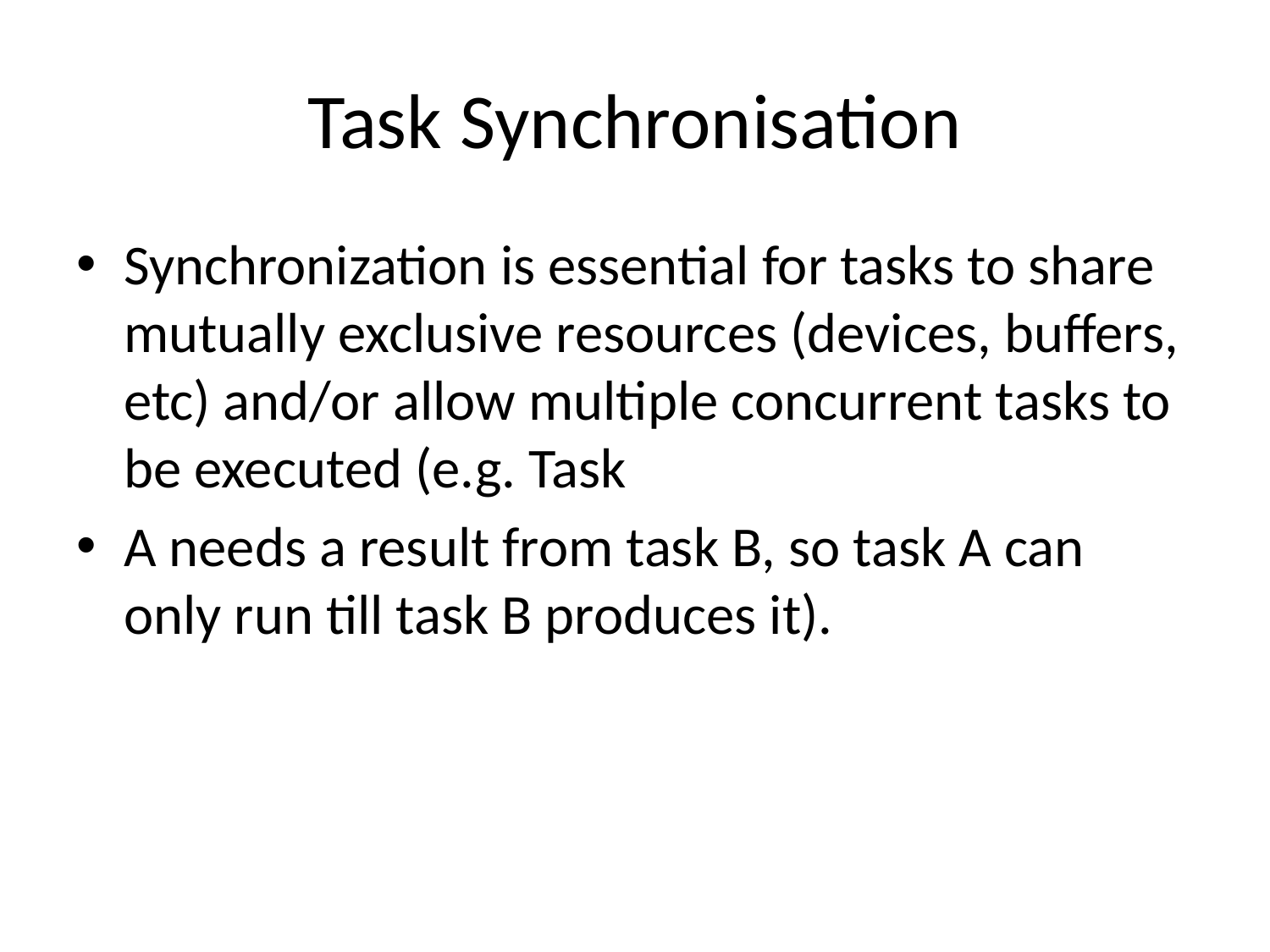

# Task Synchronisation
Synchronization is essential for tasks to share mutually exclusive resources (devices, buffers, etc) and/or allow multiple concurrent tasks to be executed (e.g. Task
A needs a result from task B, so task A can only run till task B produces it).